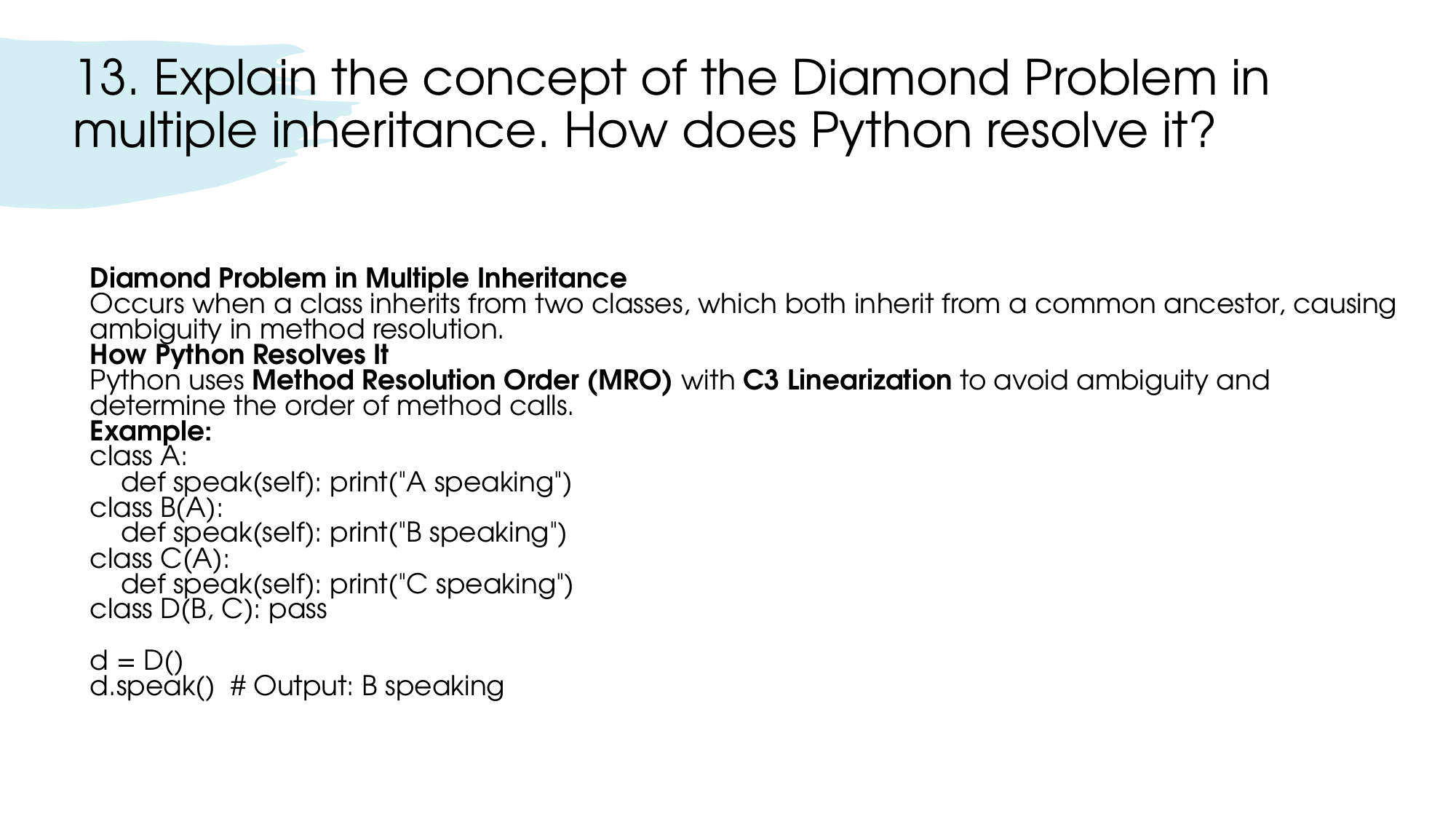

# 13. Explain the concept of the Diamond Problem in multiple inheritance. How does Python resolve it?
| Diamond Problem in Multiple Inheritance Occurs when a class inherits from two classes, which both inherit from a common ancestor, causing ambiguity in method resolution. How Python Resolves It Python uses Method Resolution Order (MRO) with C3 Linearization to avoid ambiguity and determine the order of method calls. Example: class A: def speak(self): print("A speaking") class B(A): def speak(self): print("B speaking") class C(A): def speak(self): print("C speaking") class D(B, C): pass d = D() d.speak() # Output: B speaking |
| --- |

|  |
| --- |